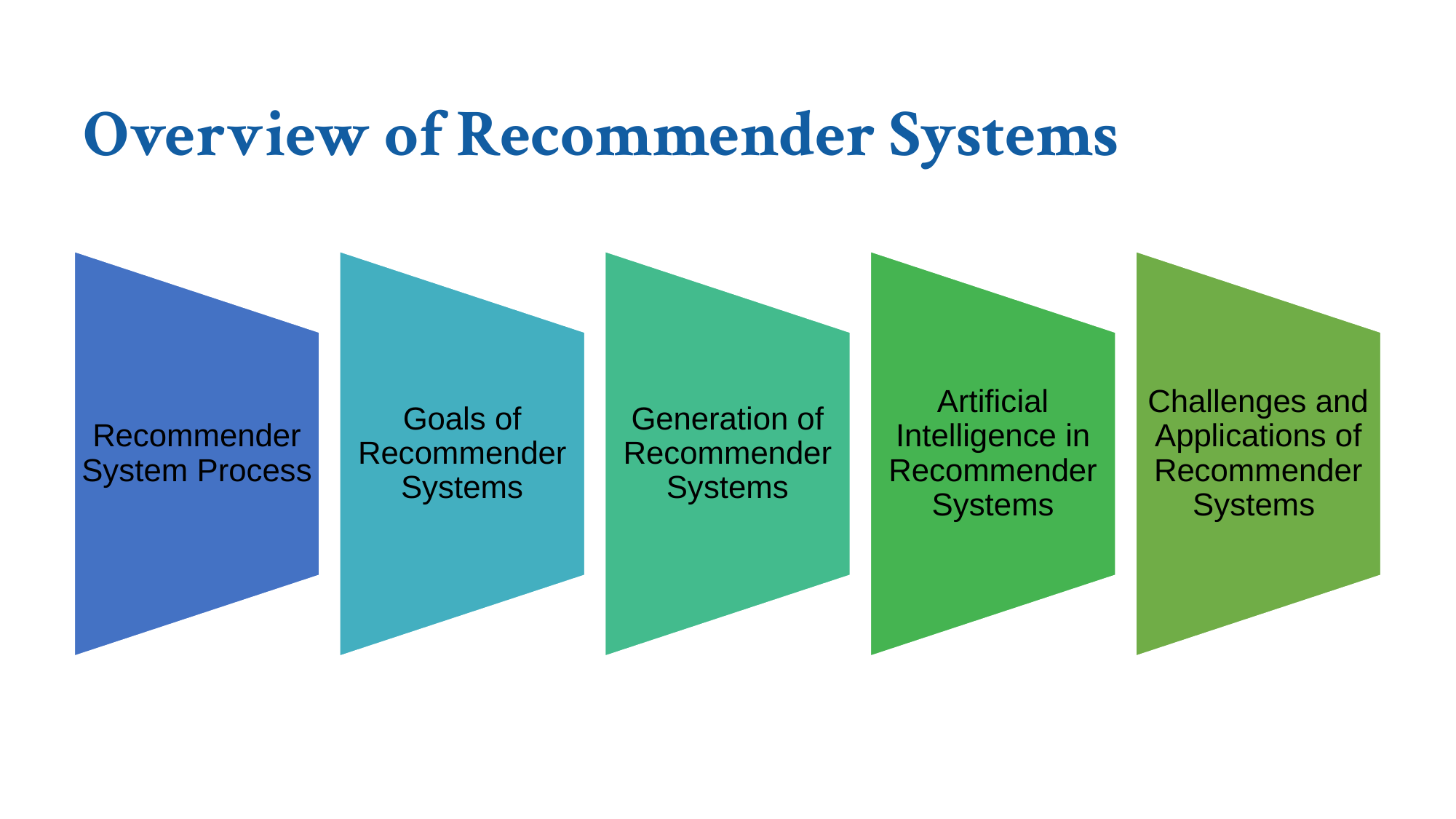

# Overview of Recommender Systems
Recommender System Process
Goals of Recommender Systems
Generation of Recommender Systems
Artificial Intelligence in Recommender Systems
Challenges and Applications of Recommender Systems